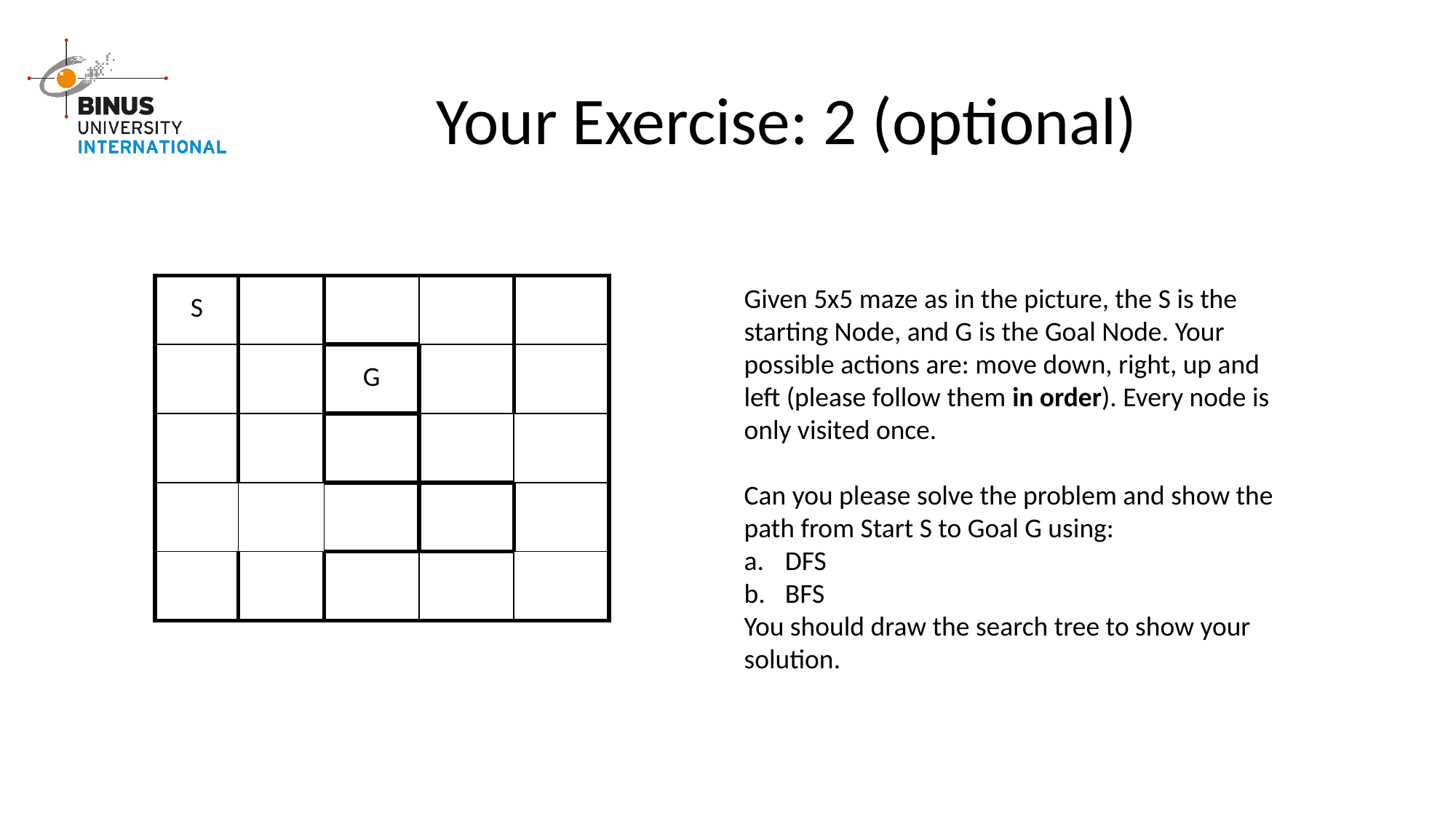

# Your Exercise: 2 (optional)
| S |  |  |  |  |
| --- | --- | --- | --- | --- |
|  |  | G |  |  |
|  |  |  |  |  |
|  |  |  |  |  |
|  |  |  |  |  |
Given 5x5 maze as in the picture, the S is the starting Node, and G is the Goal Node. Your possible actions are: move down, right, up and left (please follow them in order). Every node is only visited once.

Can you please solve the problem and show the path from Start S to Goal G using:
DFS
BFS
You should draw the search tree to show your solution.